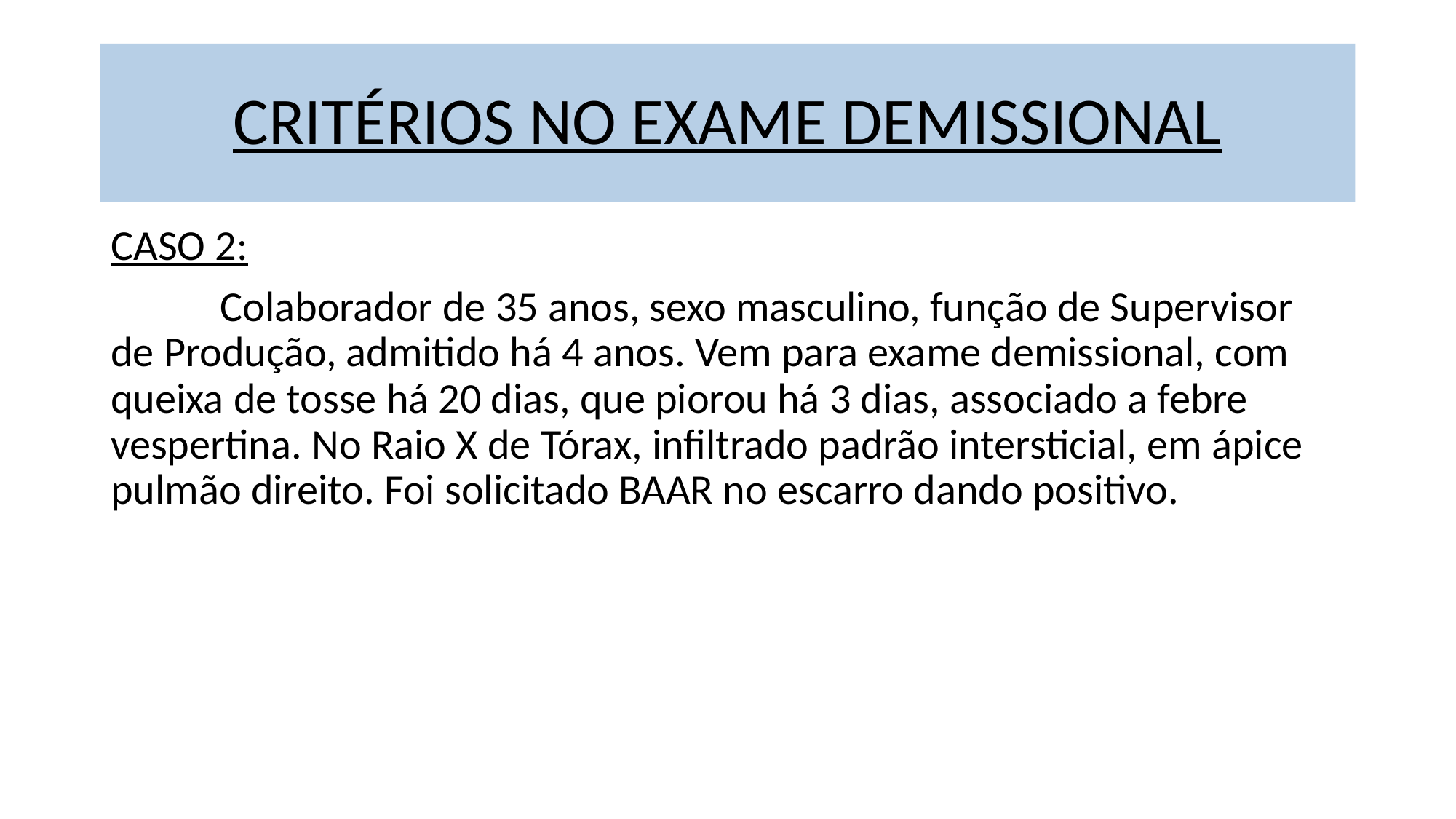

# CRITÉRIOS NO EXAME DEMISSIONAL
CASO 2:
	Colaborador de 35 anos, sexo masculino, função de Supervisor de Produção, admitido há 4 anos. Vem para exame demissional, com queixa de tosse há 20 dias, que piorou há 3 dias, associado a febre vespertina. No Raio X de Tórax, infiltrado padrão intersticial, em ápice pulmão direito. Foi solicitado BAAR no escarro dando positivo.